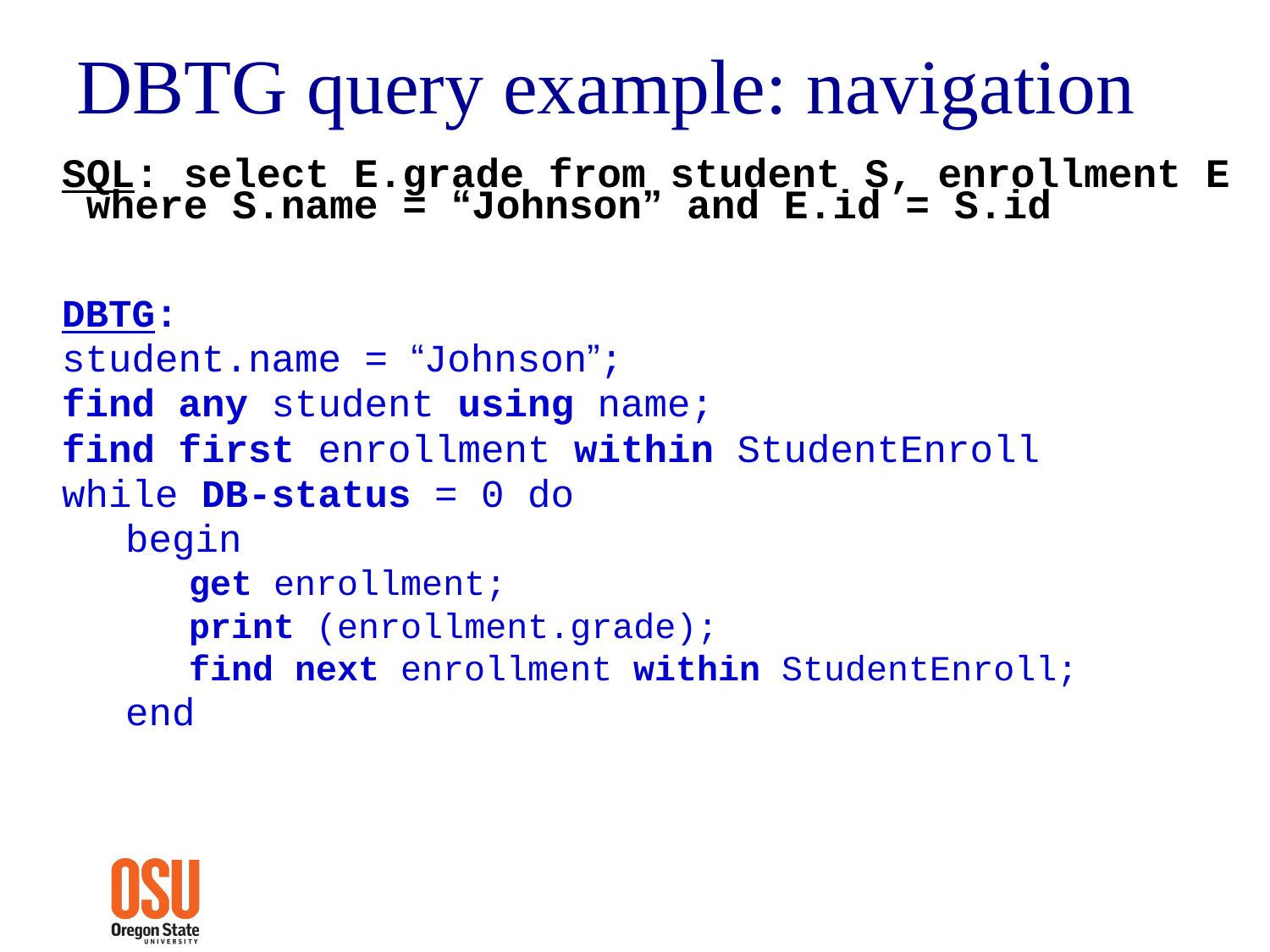

# DBTG query example: navigation
SQL: select E.grade from student S, enrollment E
 where S.name = “Johnson” and E.id = S.id

DBTG:
student.name = “Johnson”;
find any student using name;
find first enrollment within StudentEnroll
while DB-status = 0 do
begin
get enrollment;
print (enrollment.grade);
find next enrollment within StudentEnroll;
end